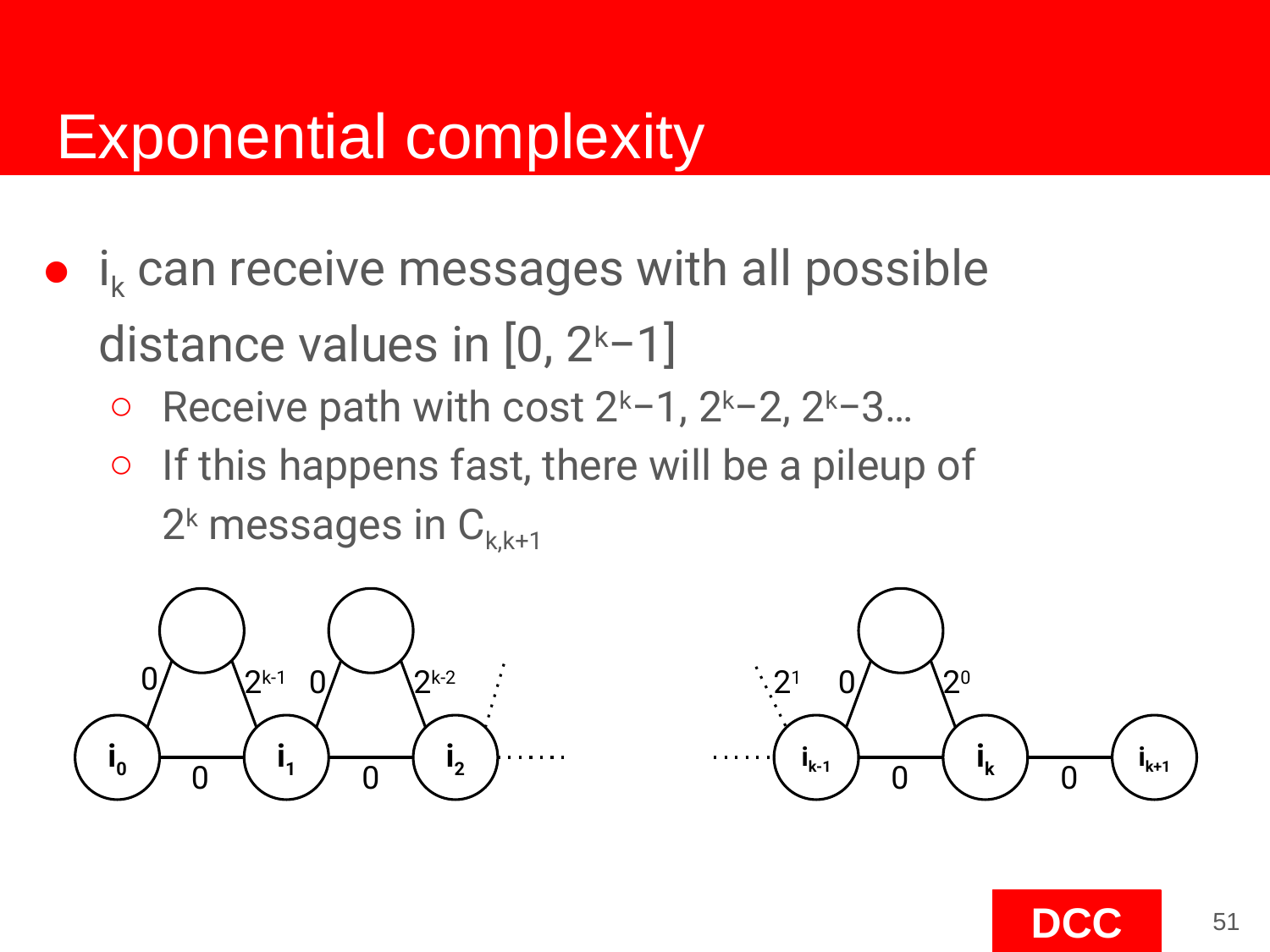

# Exponential complexity
ik can receive messages with all possible
distance values in [0, 2k−1]
Receive path with cost 2k−1, 2k−2, 2k−3…
If this happens fast, there will be a pileup of
2k messages in Ck,k+1

0
2k-1
2k-2
21
20
0
0
i0
i1
i2
ik-1
ik
ik+1
0
0
0
0
51